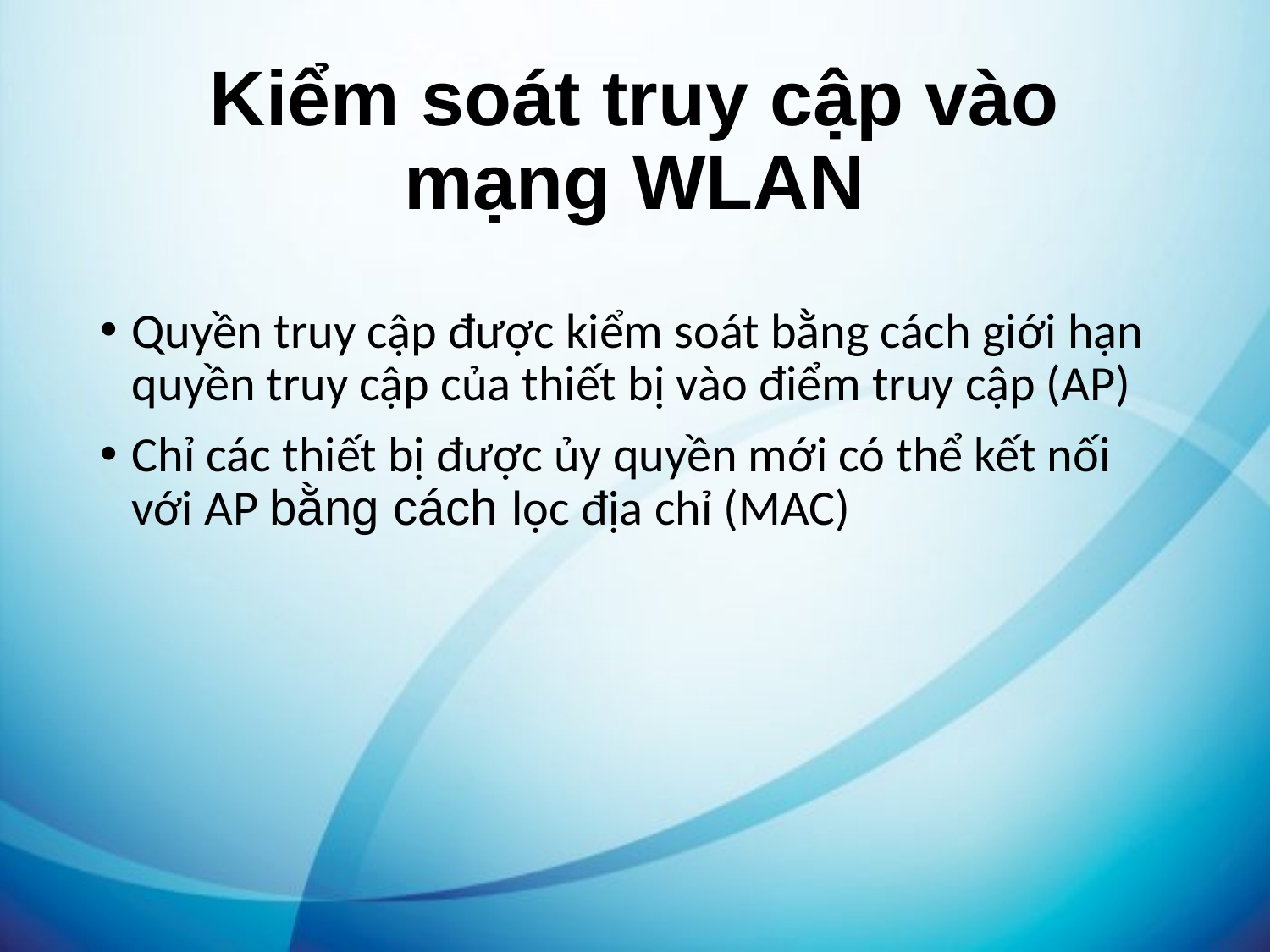

# Kiểm soát truy cập vào mạng WLAN
Quyền truy cập được kiểm soát bằng cách giới hạn quyền truy cập của thiết bị vào điểm truy cập (AP)
Chỉ các thiết bị được ủy quyền mới có thể kết nối với AP bằng cách lọc địa chỉ (MAC)